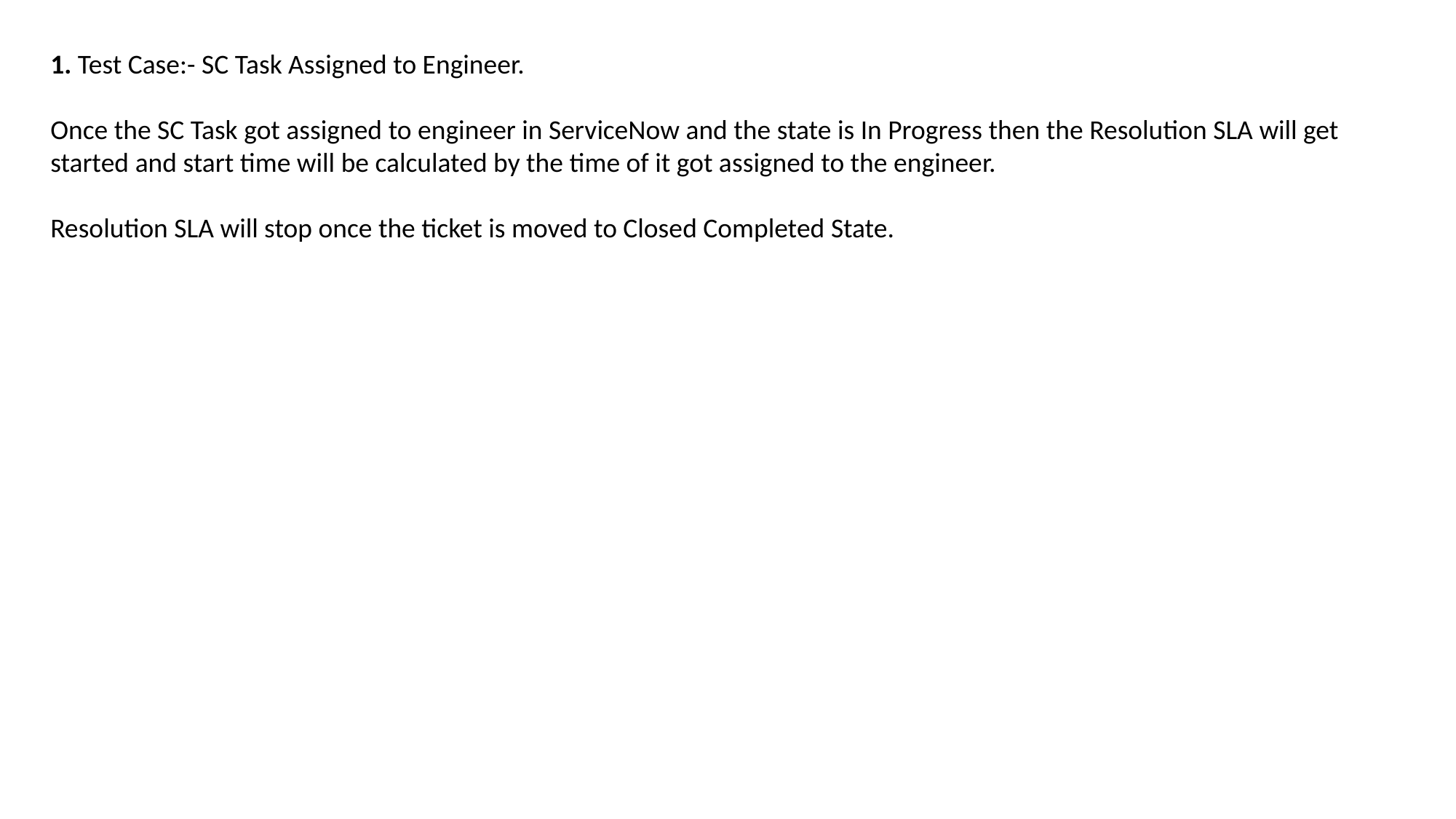

1. Test Case:- SC Task Assigned to Engineer.

Once the SC Task got assigned to engineer in ServiceNow and the state is In Progress then the Resolution SLA will get started and start time will be calculated by the time of it got assigned to the engineer.

Resolution SLA will stop once the ticket is moved to Closed Completed State.